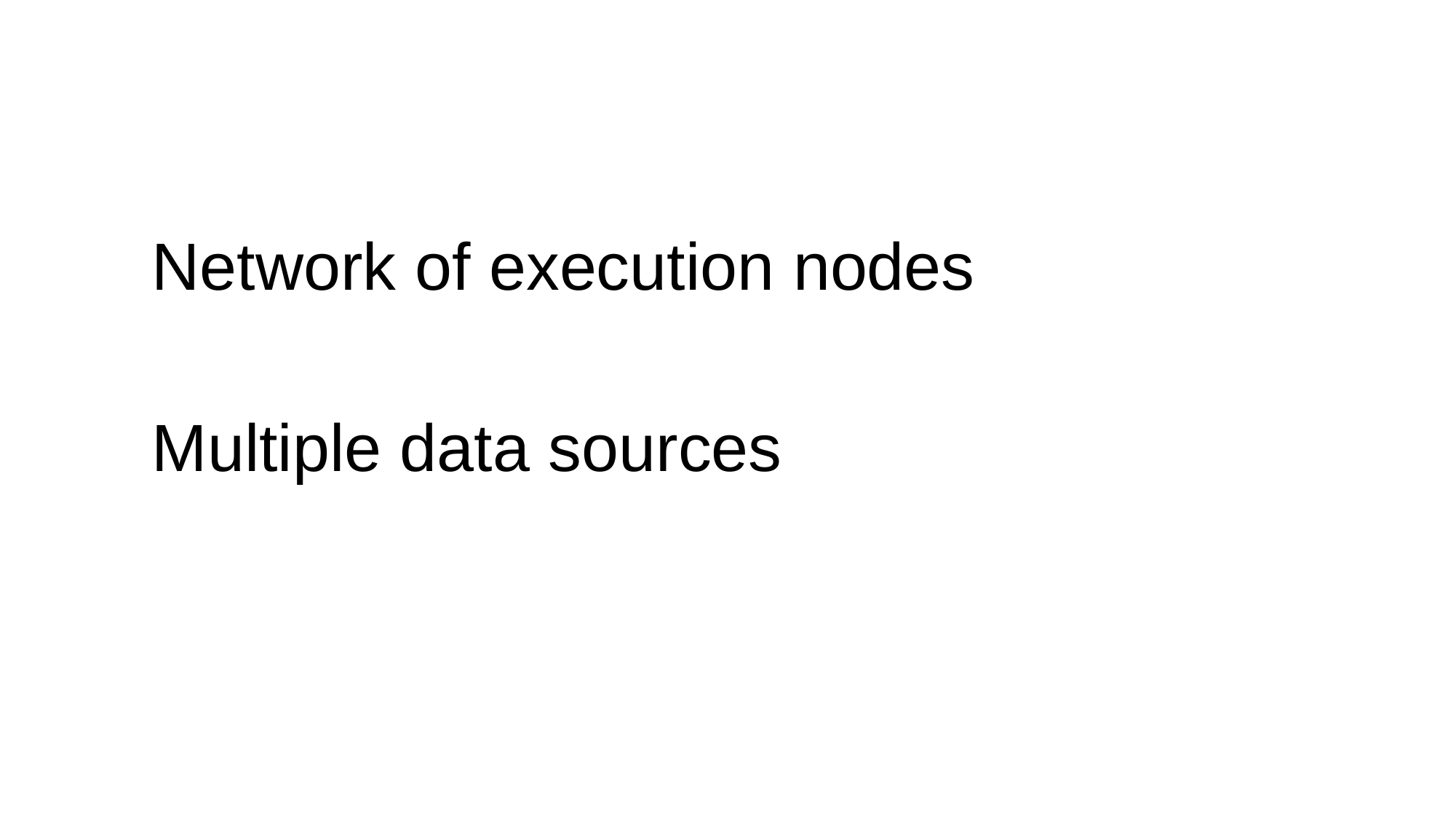

#
Network of execution nodes

Multiple data sources